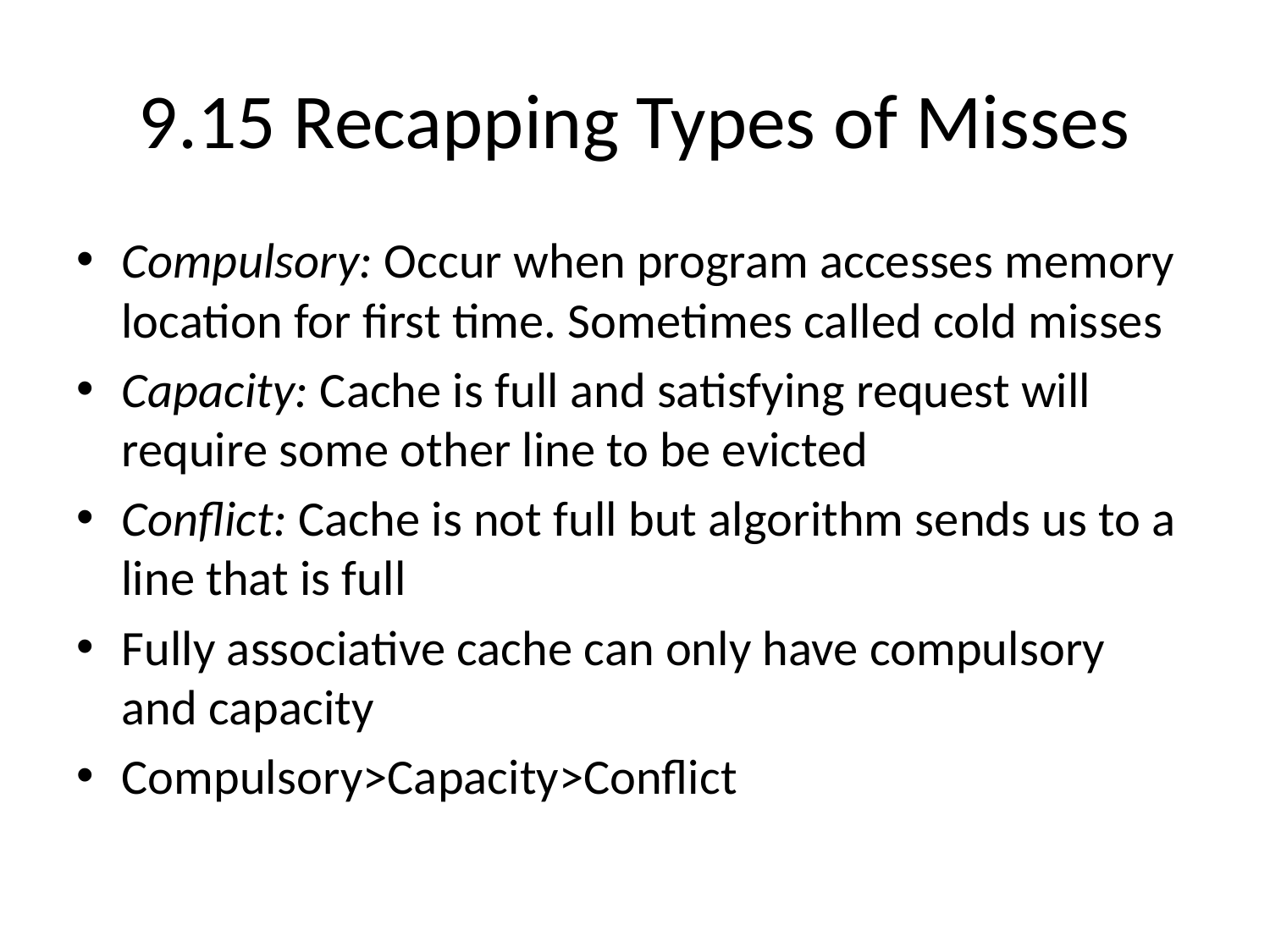

# 9.15 Recapping Types of Misses
Compulsory: Occur when program accesses memory location for first time. Sometimes called cold misses
Capacity: Cache is full and satisfying request will require some other line to be evicted
Conflict: Cache is not full but algorithm sends us to a line that is full
Fully associative cache can only have compulsory and capacity
Compulsory>Capacity>Conflict